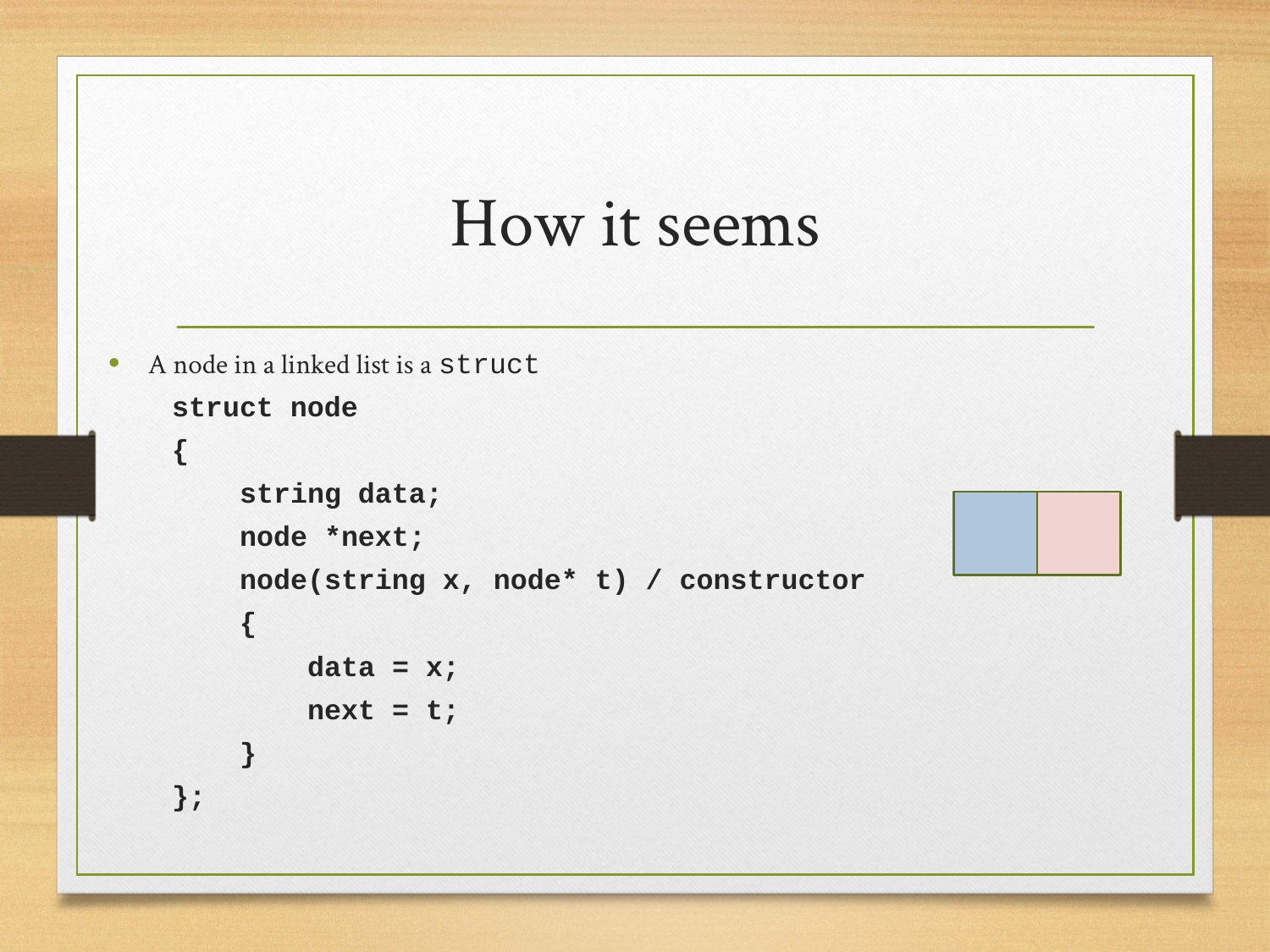

# How it seems
A node in a linked list is a struct
struct node
{
    string data;
    node *next;
    node(string x, node* t) / constructor
    {
        data = x;
        next = t;
    }
};